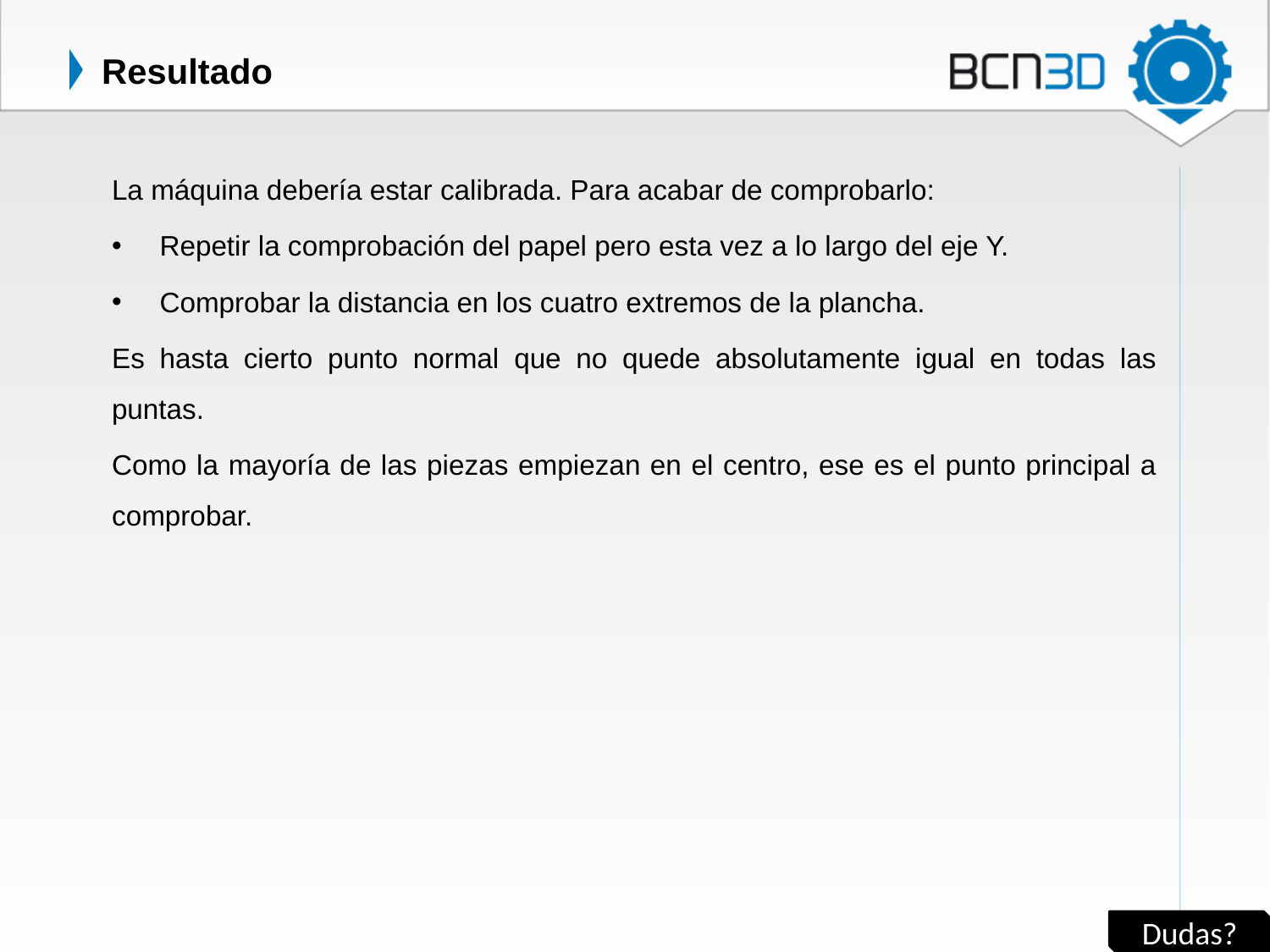

# Resultado
La máquina debería estar calibrada. Para acabar de comprobarlo:
Repetir la comprobación del papel pero esta vez a lo largo del eje Y.
Comprobar la distancia en los cuatro extremos de la plancha.
Es hasta cierto punto normal que no quede absolutamente igual en todas las puntas.
Como la mayoría de las piezas empiezan en el centro, ese es el punto principal a comprobar.
Dudas?